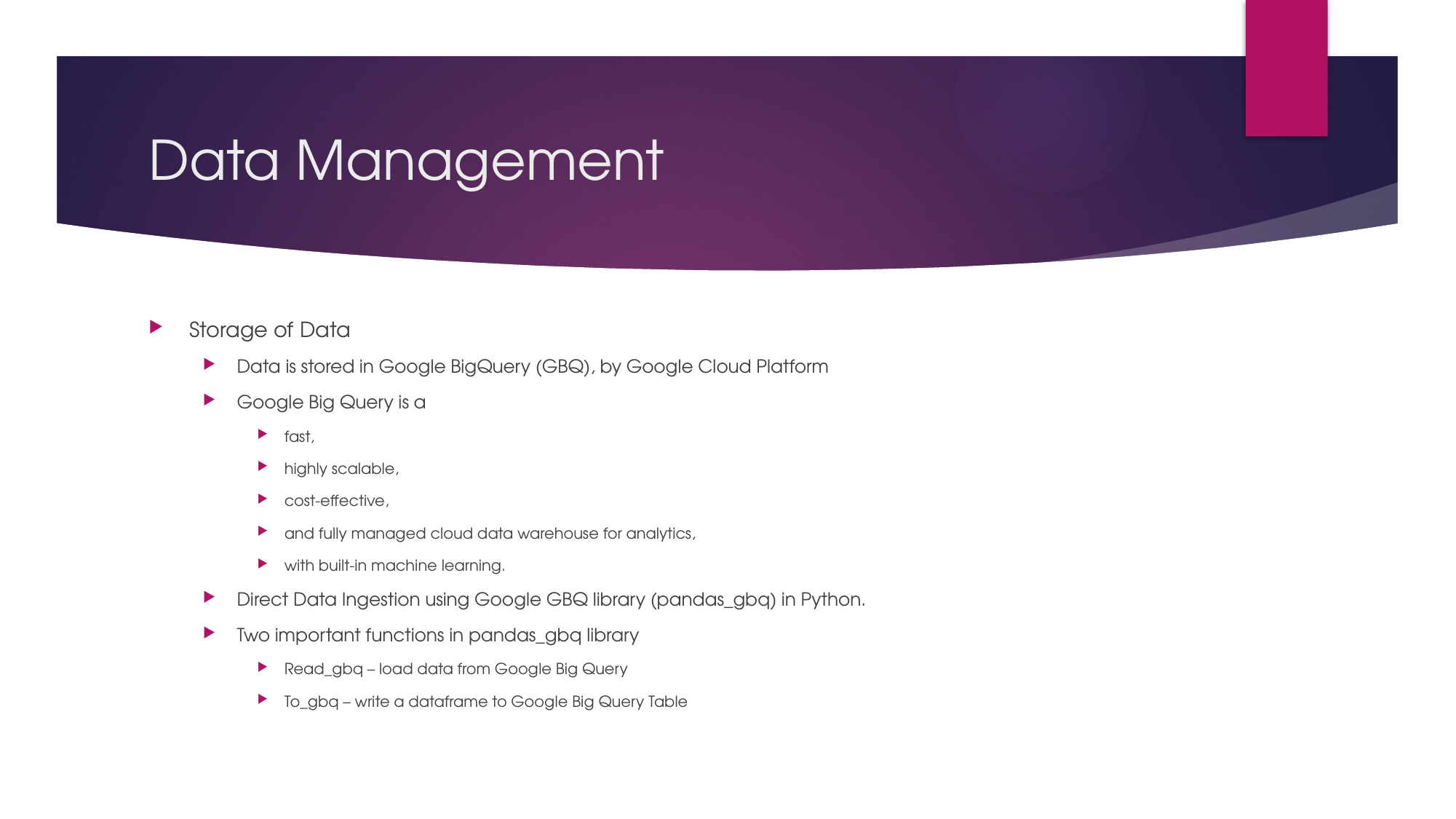

# Data Management
Storage of Data
Data is stored in Google BigQuery (GBQ), by Google Cloud Platform
Google Big Query is a
fast,
highly scalable,
cost-effective,
and fully managed cloud data warehouse for analytics,
with built-in machine learning.
Direct Data Ingestion using Google GBQ library (pandas_gbq) in Python.
Two important functions in pandas_gbq library
Read_gbq – load data from Google Big Query
To_gbq – write a dataframe to Google Big Query Table